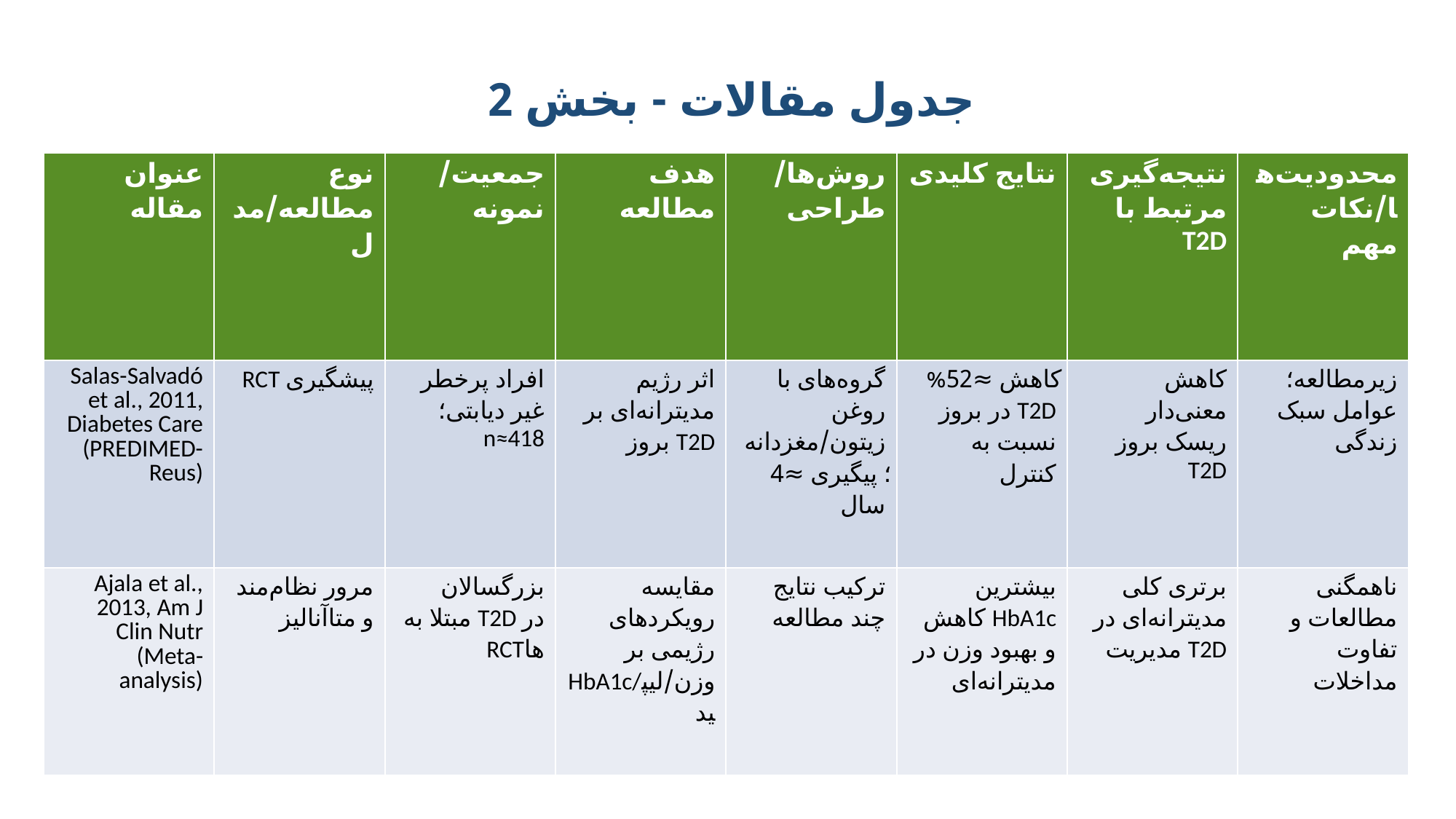

#
جدول مقالات - بخش 2
| عنوان مقاله | نوع مطالعه/مدل | جمعیت/نمونه | هدف مطالعه | روش‌ها/طراحی | نتایج کلیدی | نتیجه‌گیری مرتبط با T2D | محدودیت‌ها/نکات مهم |
| --- | --- | --- | --- | --- | --- | --- | --- |
| Salas-Salvadó et al., 2011, Diabetes Care (PREDIMED-Reus) | RCT پیشگیری | افراد پرخطر غیر دیابتی؛ n≈418 | اثر رژیم مدیترانه‌ای بر بروز T2D | گروه‌های با روغن زیتون/مغزدانه؛ پیگیری ≈4 سال | کاهش ≈52% در بروز T2D نسبت به کنترل | کاهش معنی‌دار ریسک بروز T2D | زیرمطالعه؛ عوامل سبک زندگی |
| Ajala et al., 2013, Am J Clin Nutr (Meta-analysis) | مرور نظام‌مند و متاآنالیز | بزرگسالان مبتلا به T2D در RCTها | مقایسه رویکردهای رژیمی بر HbA1c/وزن/لیپید | ترکیب نتایج چند مطالعه | بیشترین کاهش HbA1c و بهبود وزن در مدیترانه‌ای | برتری کلی مدیترانه‌ای در مدیریت T2D | ناهمگنی مطالعات و تفاوت مداخلات |